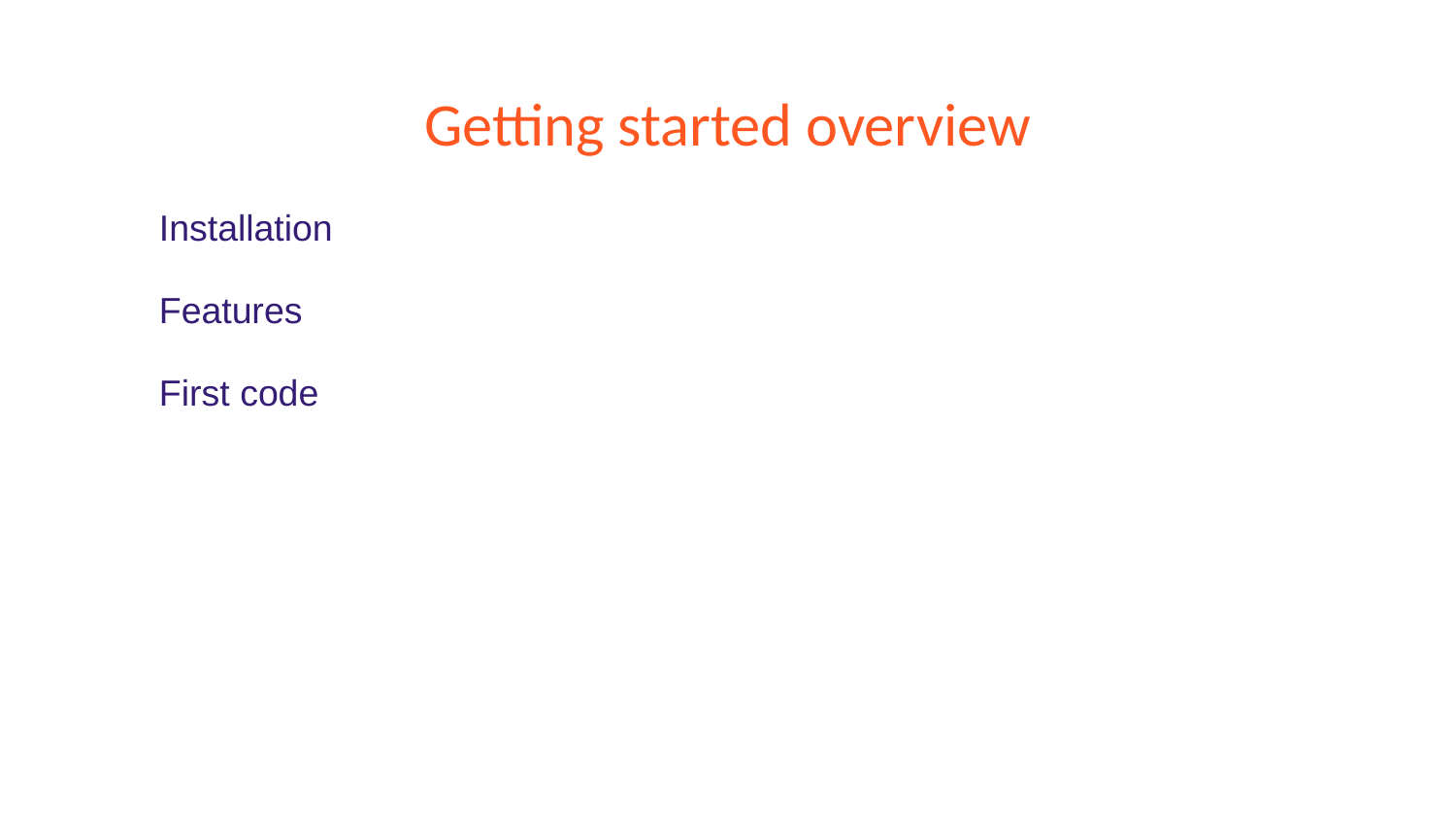

# Getting started overview
Installation
Features
First code